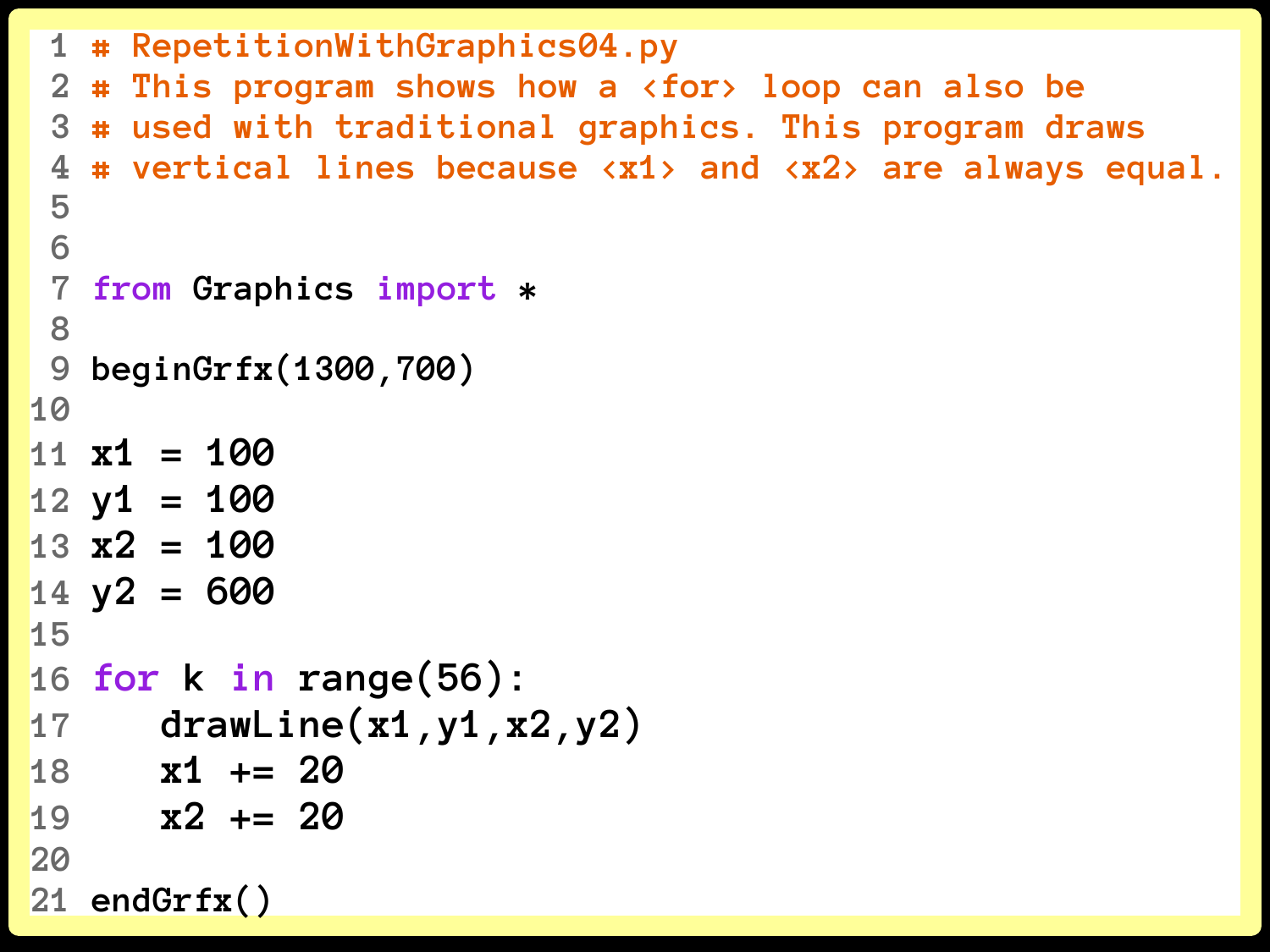

1 # RepetitionWithGraphics04.py
 2 # This program shows how a <for> loop can also be
 3 # used with traditional graphics. This program draws
 4 # vertical lines because <x1> and <x2> are always equal.
 5
 6
 7 from Graphics import *
 8
 9 beginGrfx(1300,700)
10
11 x1 = 100
12 y1 = 100
13 x2 = 100
14 y2 = 600
15
16 for k in range(56):
17    drawLine(x1,y1,x2,y2)
18    x1 += 20
19    x2 += 20
20
21 endGrfx()